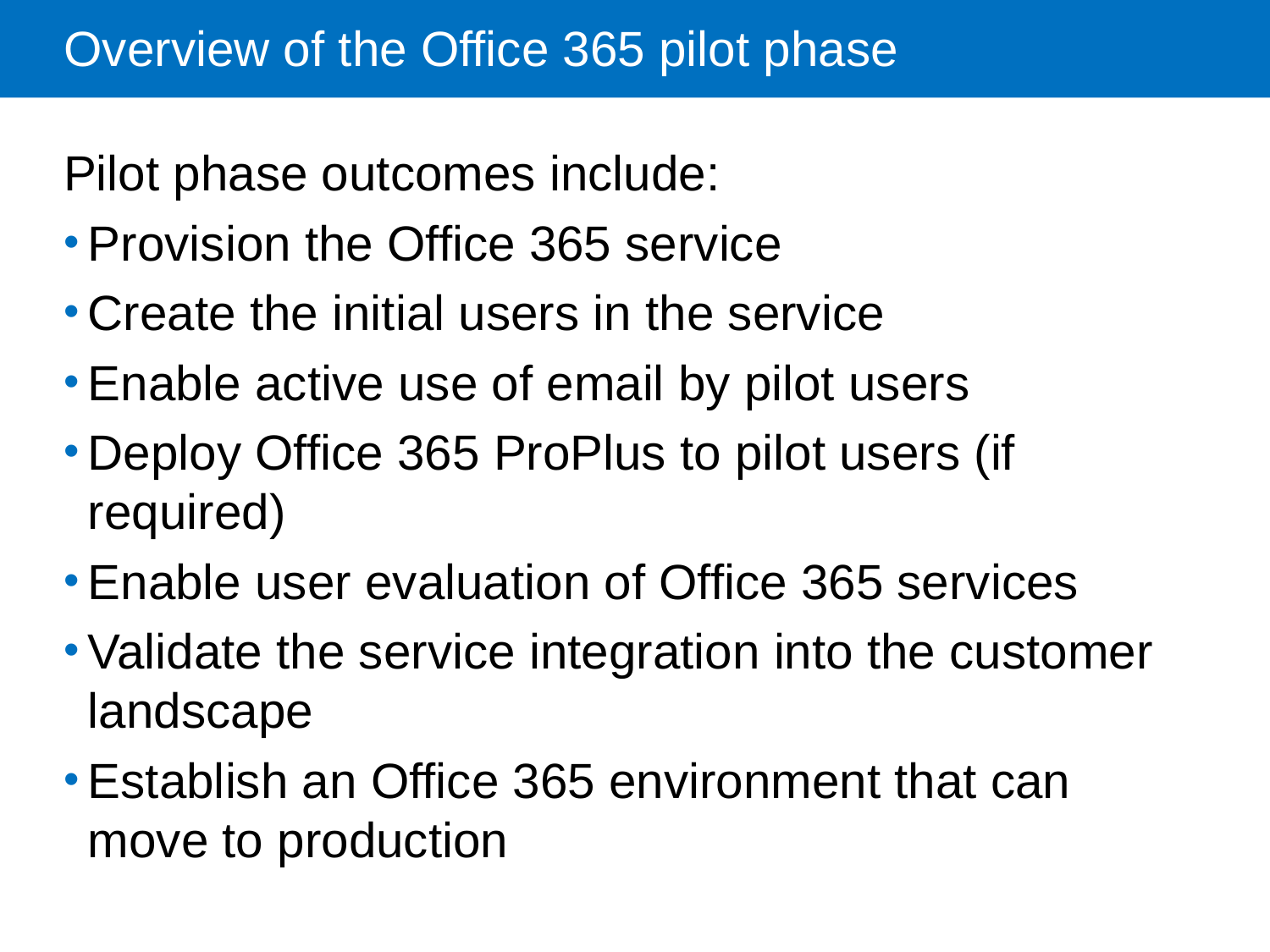

# Overview of the Office 365 pilot phase
Pilot phase outcomes include:
Provision the Office 365 service
Create the initial users in the service
Enable active use of email by pilot users
Deploy Office 365 ProPlus to pilot users (if required)
Enable user evaluation of Office 365 services
Validate the service integration into the customer landscape
Establish an Office 365 environment that can move to production